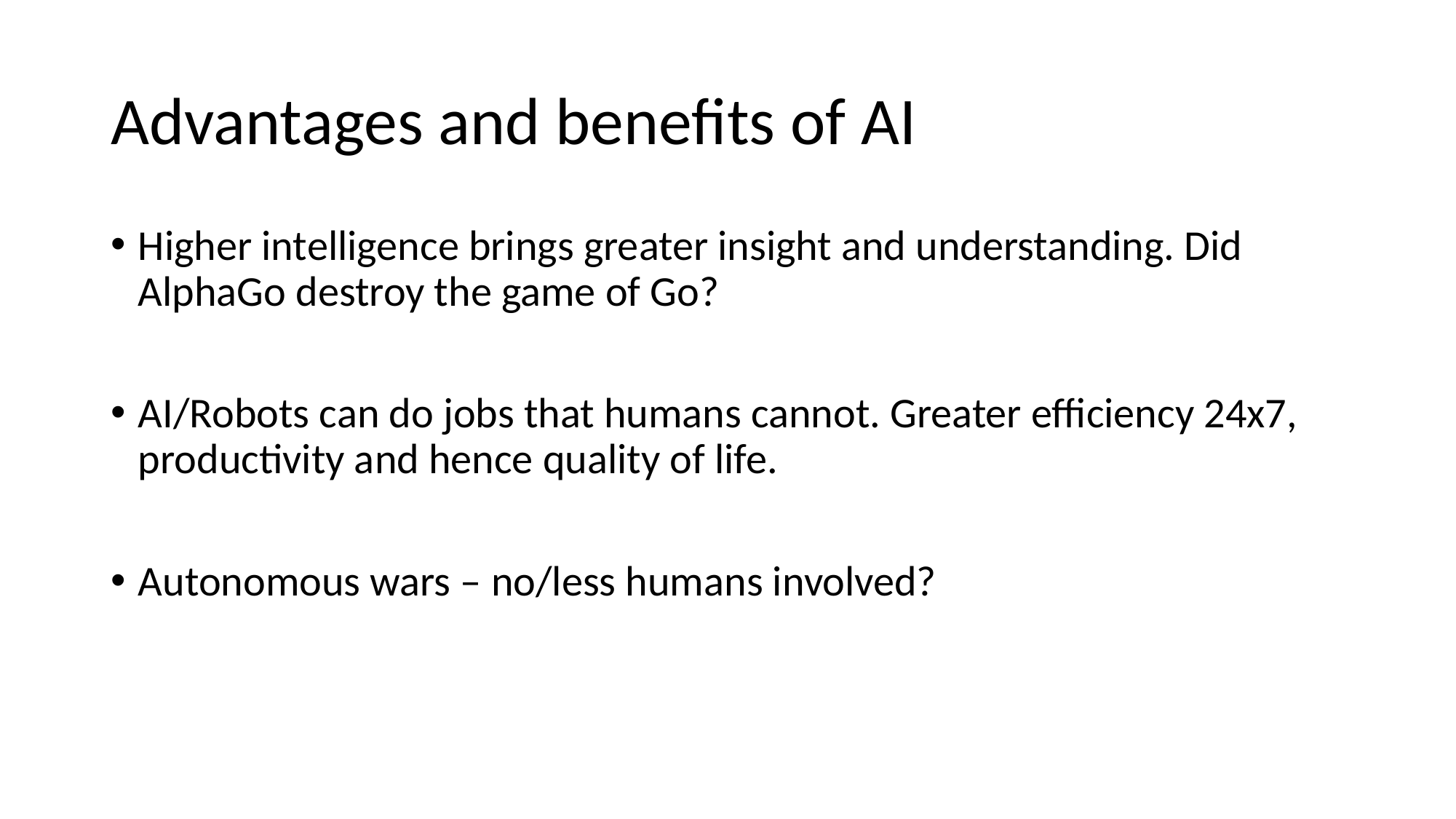

# Advantages and benefits of AI
Higher intelligence brings greater insight and understanding. Did AlphaGo destroy the game of Go?

AI/Robots can do jobs that humans cannot. Greater efficiency 24x7, productivity and hence quality of life.

Autonomous wars – no/less humans involved?